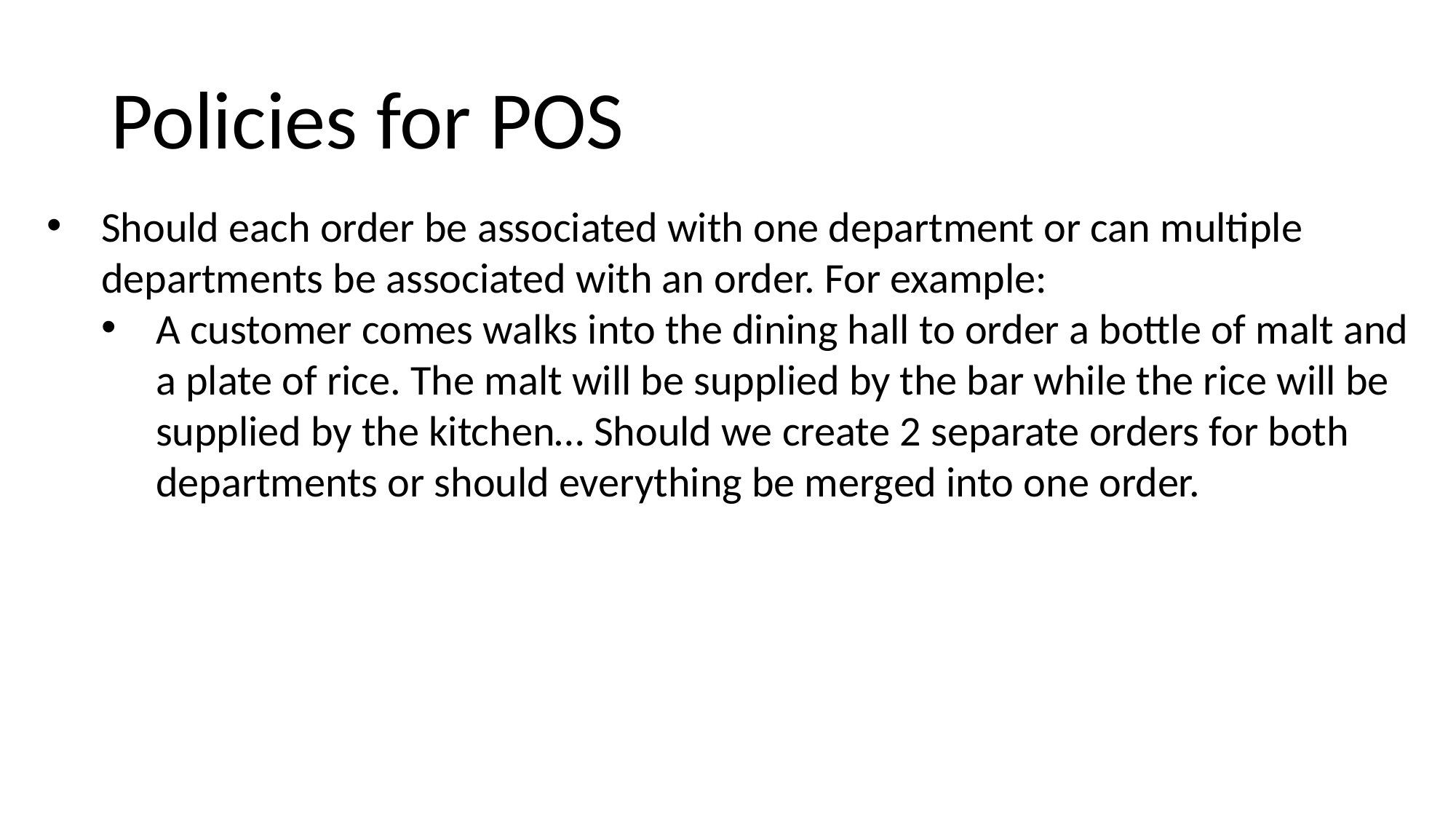

# Policies for POS
Should each order be associated with one department or can multiple departments be associated with an order. For example:
A customer comes walks into the dining hall to order a bottle of malt and a plate of rice. The malt will be supplied by the bar while the rice will be supplied by the kitchen… Should we create 2 separate orders for both departments or should everything be merged into one order.